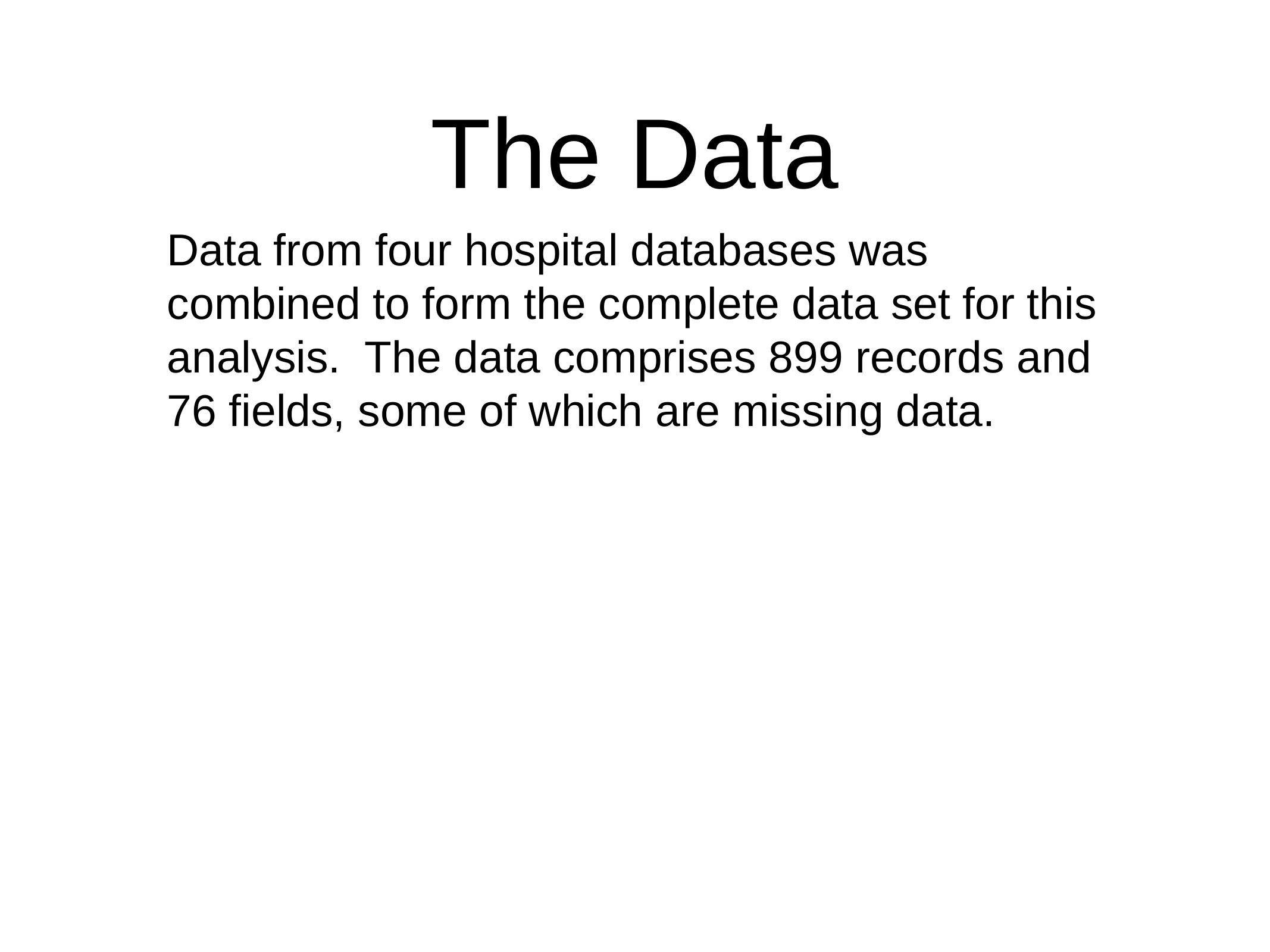

# The Data
Data from four hospital databases was combined to form the complete data set for this analysis.  The data comprises 899 records and 76 fields, some of which are missing data.